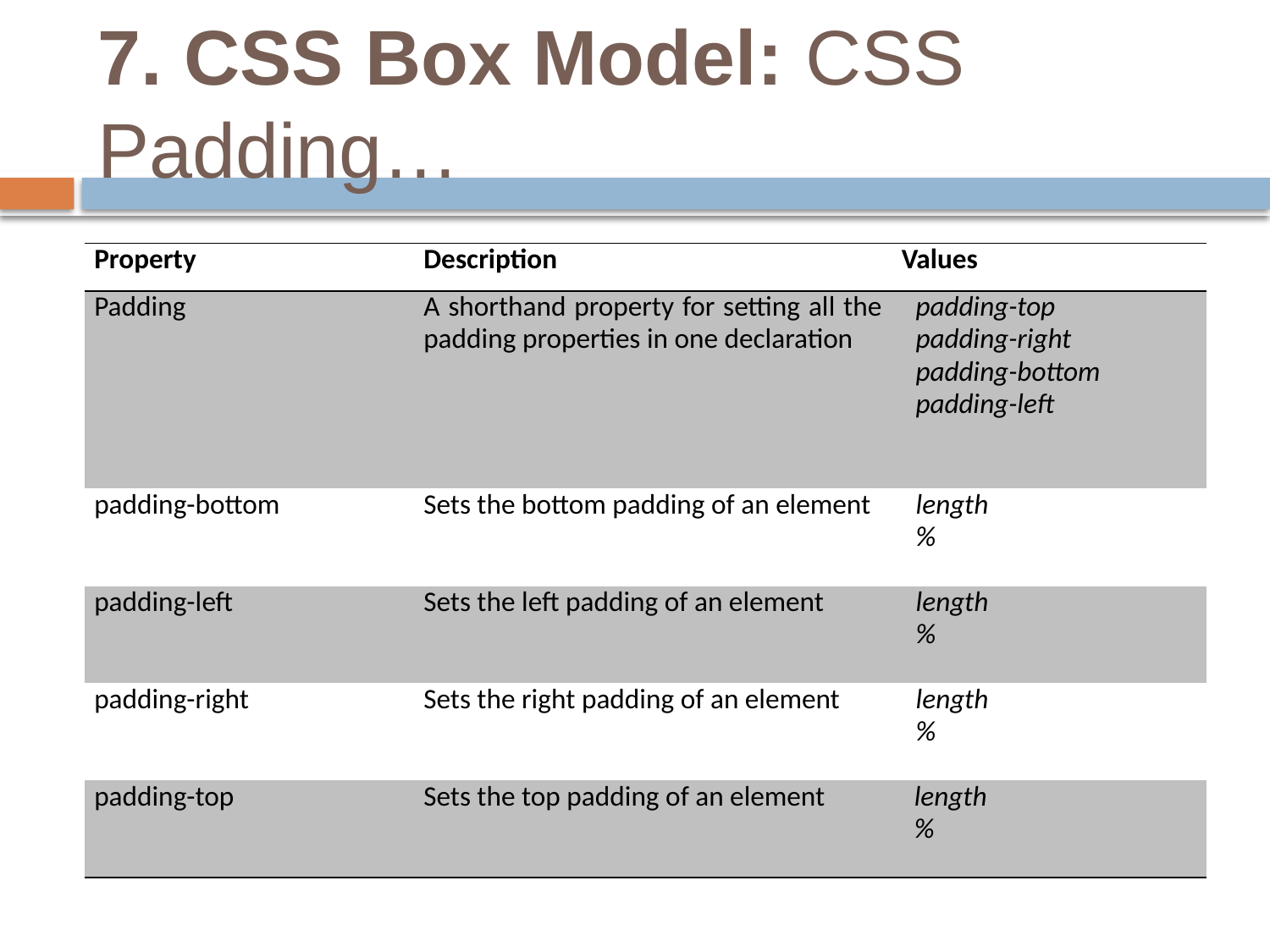

# 7. CSS Box Model: CSS Padding…

| Property | Description | Values |
| --- | --- | --- |
| Padding | A shorthand property for setting all the padding properties in one declaration | padding-top padding-right padding-bottom padding-left |
| padding-bottom | Sets the bottom padding of an element | length % |
| padding-left | Sets the left padding of an element | length % |
| padding-right | Sets the right padding of an element | length % |
| padding-top | Sets the top padding of an element | length % |